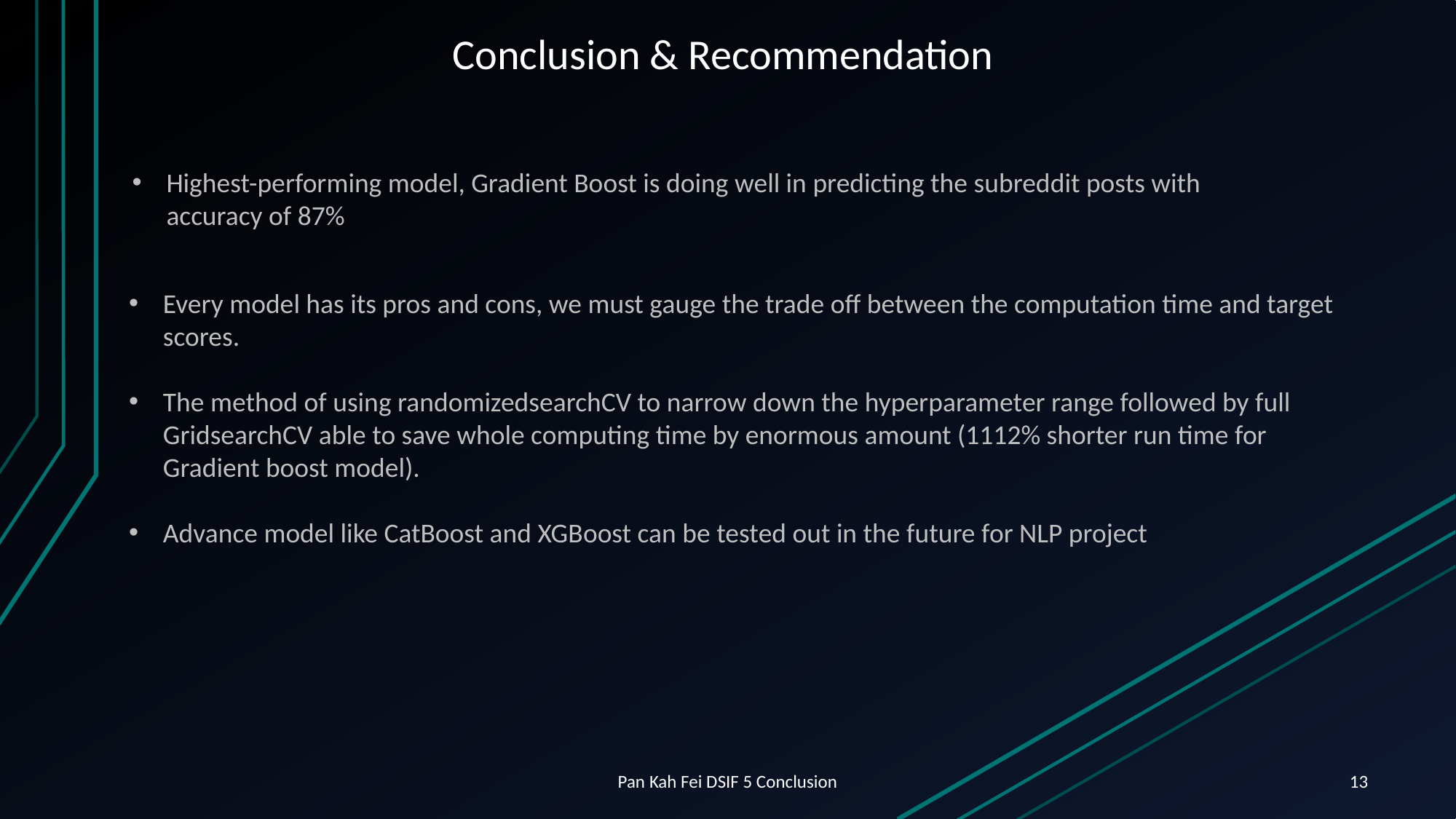

# Conclusion & Recommendation
Highest-performing model, Gradient Boost is doing well in predicting the subreddit posts with accuracy of 87%

Every model has its pros and cons, we must gauge the trade off between the computation time and target scores.

The method of using randomizedsearchCV to narrow down the hyperparameter range followed by full GridsearchCV able to save whole computing time by enormous amount (1112% shorter run time for Gradient boost model).

Advance model like CatBoost and XGBoost can be tested out in the future for NLP project

Pan Kah Fei DSIF 5 Conclusion
13